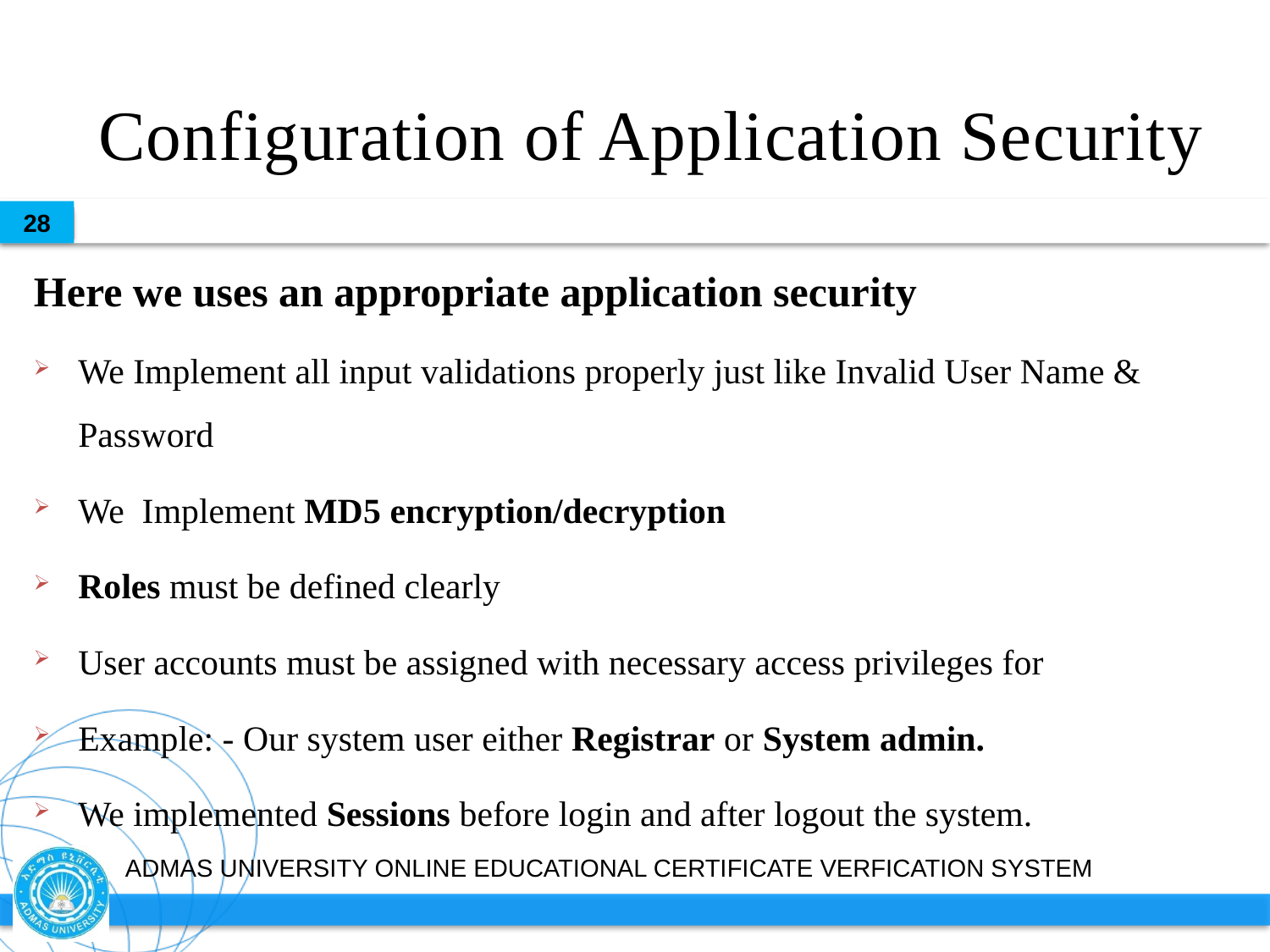

# Configuration of Application Security
28
Here we uses an appropriate application security
We Implement all input validations properly just like Invalid User Name &  Password
We  Implement MD5 encryption/decryption
Roles must be defined clearly
User accounts must be assigned with necessary access privileges for
Example: - Our system user either Registrar or System admin.
We implemented Sessions before login and after logout the system.